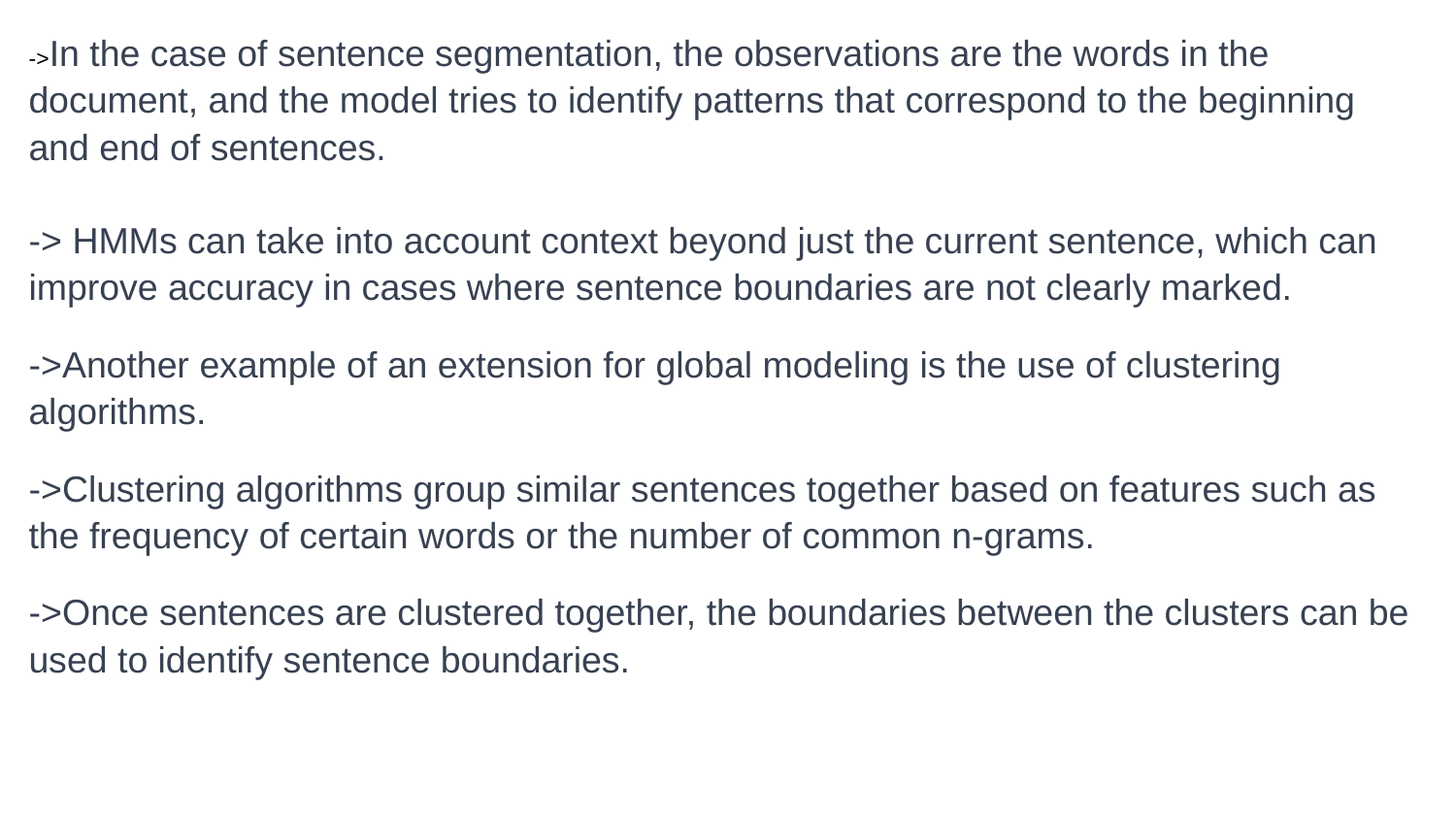

->In the case of sentence segmentation, the observations are the words in the document, and the model tries to identify patterns that correspond to the beginning and end of sentences.

-> HMMs can take into account context beyond just the current sentence, which can improve accuracy in cases where sentence boundaries are not clearly marked.
->Another example of an extension for global modeling is the use of clustering algorithms.
->Clustering algorithms group similar sentences together based on features such as the frequency of certain words or the number of common n-grams.
->Once sentences are clustered together, the boundaries between the clusters can be used to identify sentence boundaries.